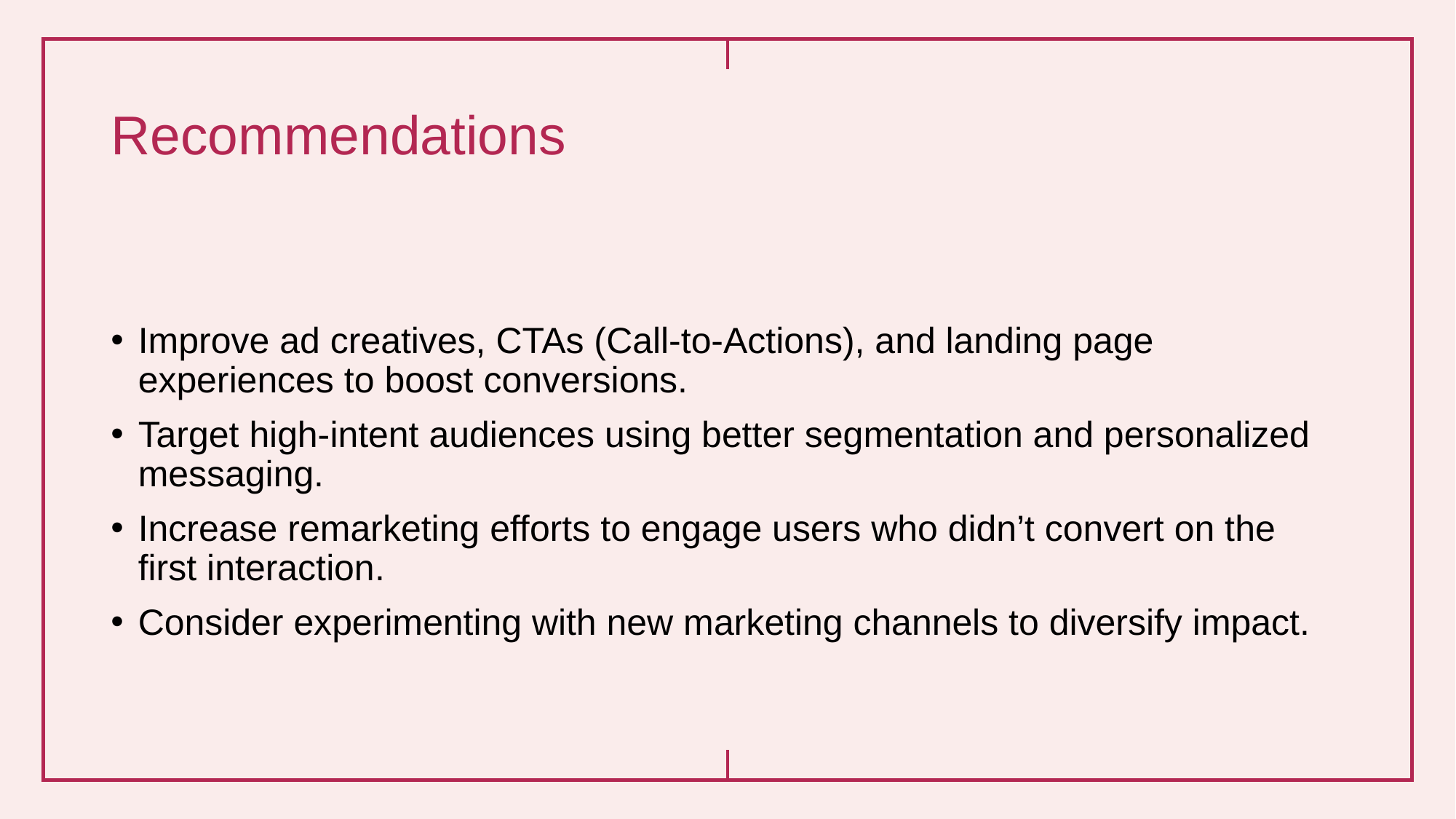

# Recommendations
Improve ad creatives, CTAs (Call-to-Actions), and landing page experiences to boost conversions.
Target high-intent audiences using better segmentation and personalized messaging.
Increase remarketing efforts to engage users who didn’t convert on the first interaction.
Consider experimenting with new marketing channels to diversify impact.